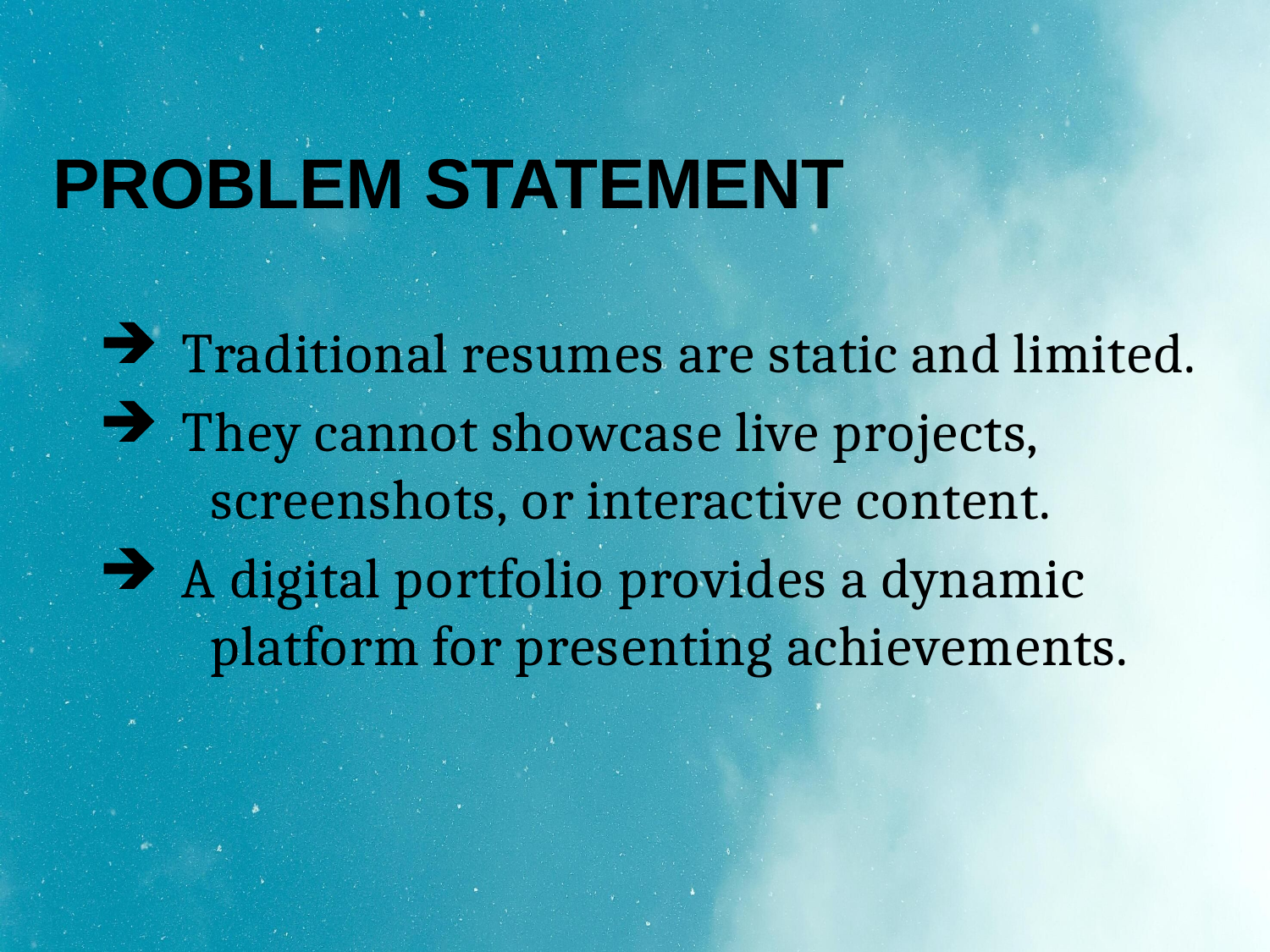

PROBLEM STATEMENT
  Traditional resumes are static and limited.
  They cannot showcase live projects,                    screenshots, or interactive content.
  A digital portfolio provides a dynamic                platform for presenting achievements.